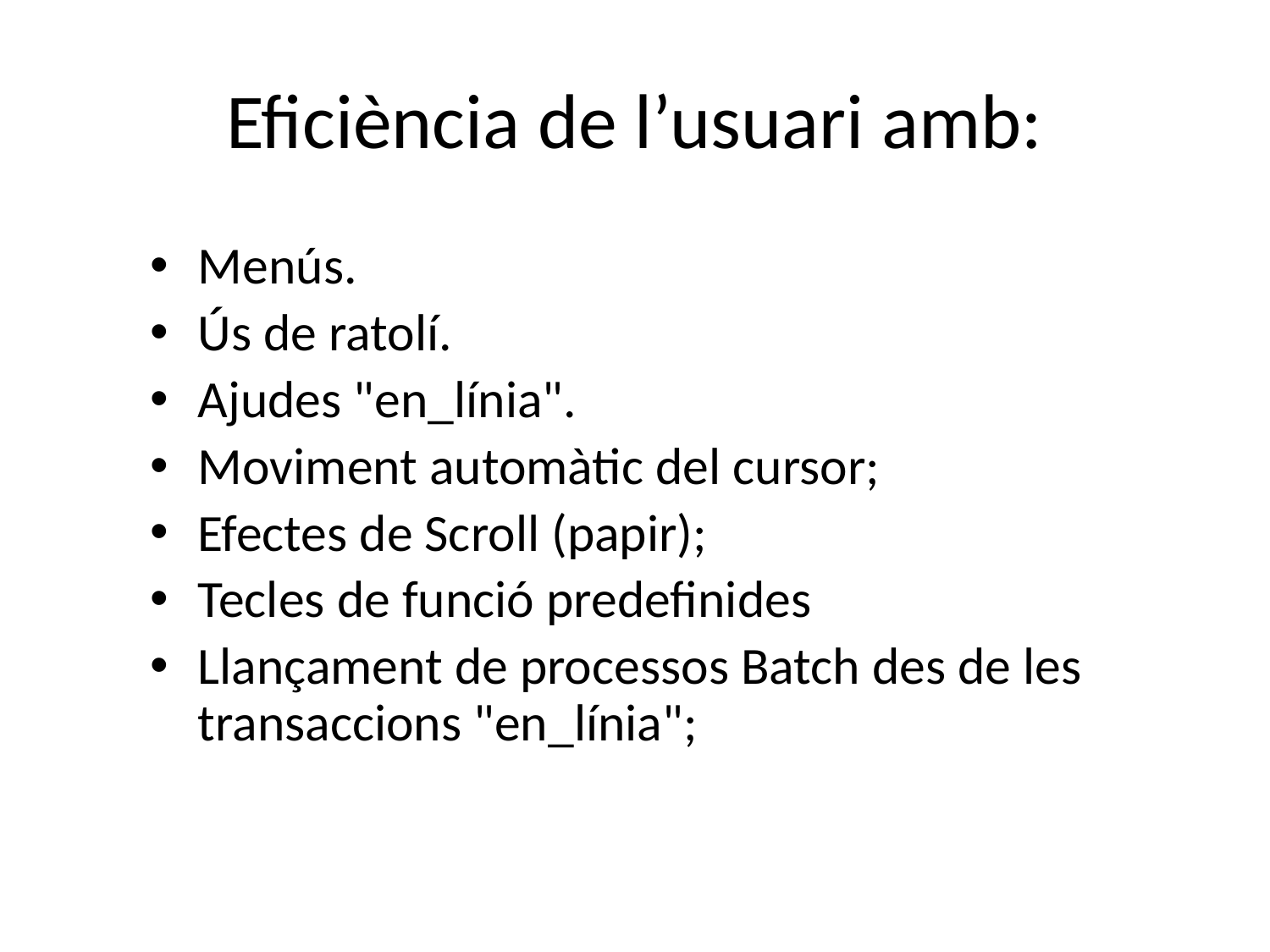

# Eficiència de l’usuari amb:
Menús.
Ús de ratolí.
Ajudes "en_línia".
Moviment automàtic del cursor;
Efectes de Scroll (papir);
Tecles de funció predefinides
Llançament de processos Batch des de les transaccions "en_línia";